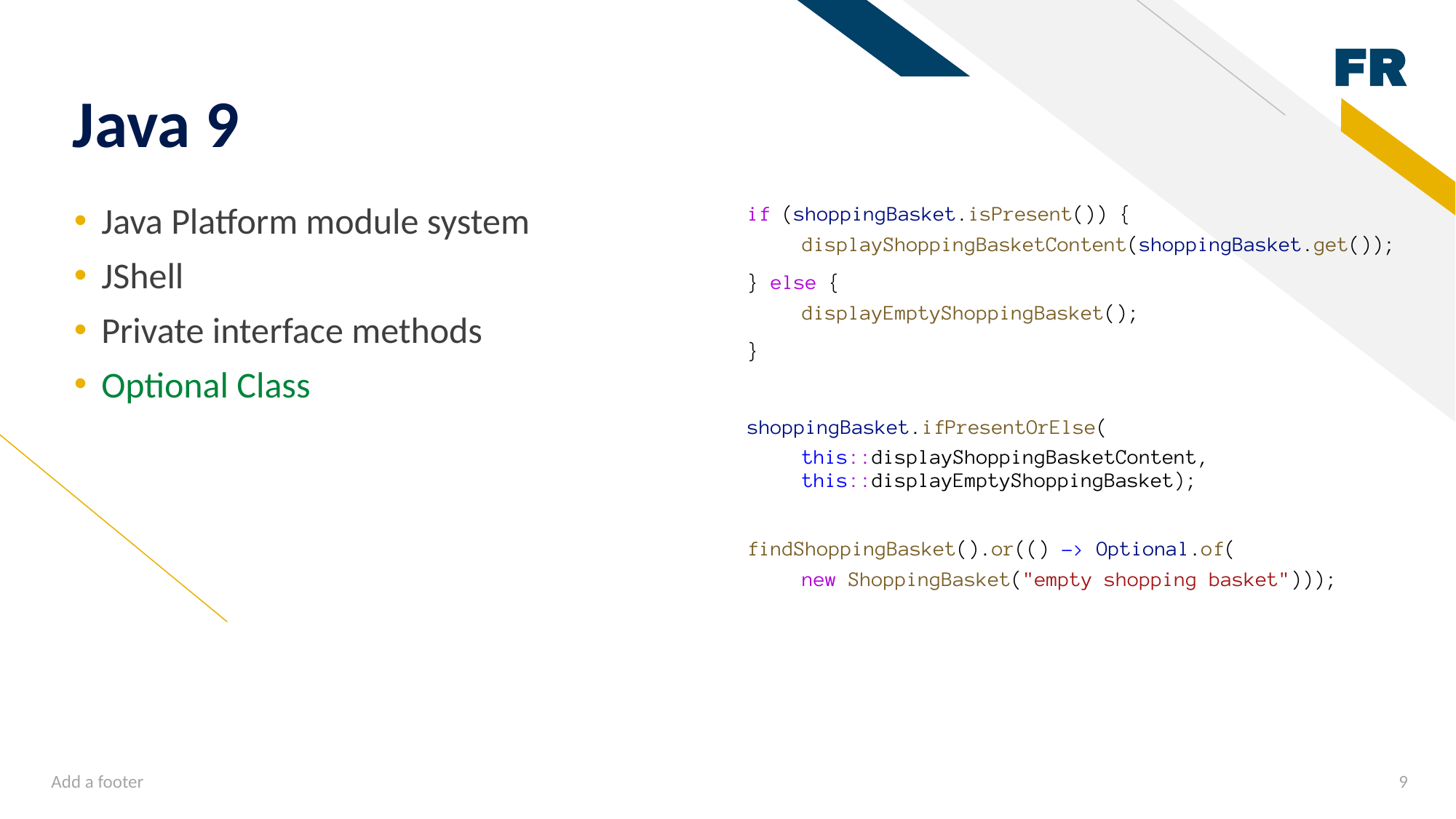

# Java 9
Java Platform module system
JShell
Private interface methods
Optional Class
if (shoppingBasket.isPresent()) {
displayShoppingBasketContent(shoppingBasket.get());
} else {
displayEmptyShoppingBasket();
}

shoppingBasket.ifPresentOrElse(
this::displayShoppingBasketContent, this::displayEmptyShoppingBasket);

findShoppingBasket().or(() -> Optional.of(
new ShoppingBasket("empty shopping basket")));
Add a footer
9